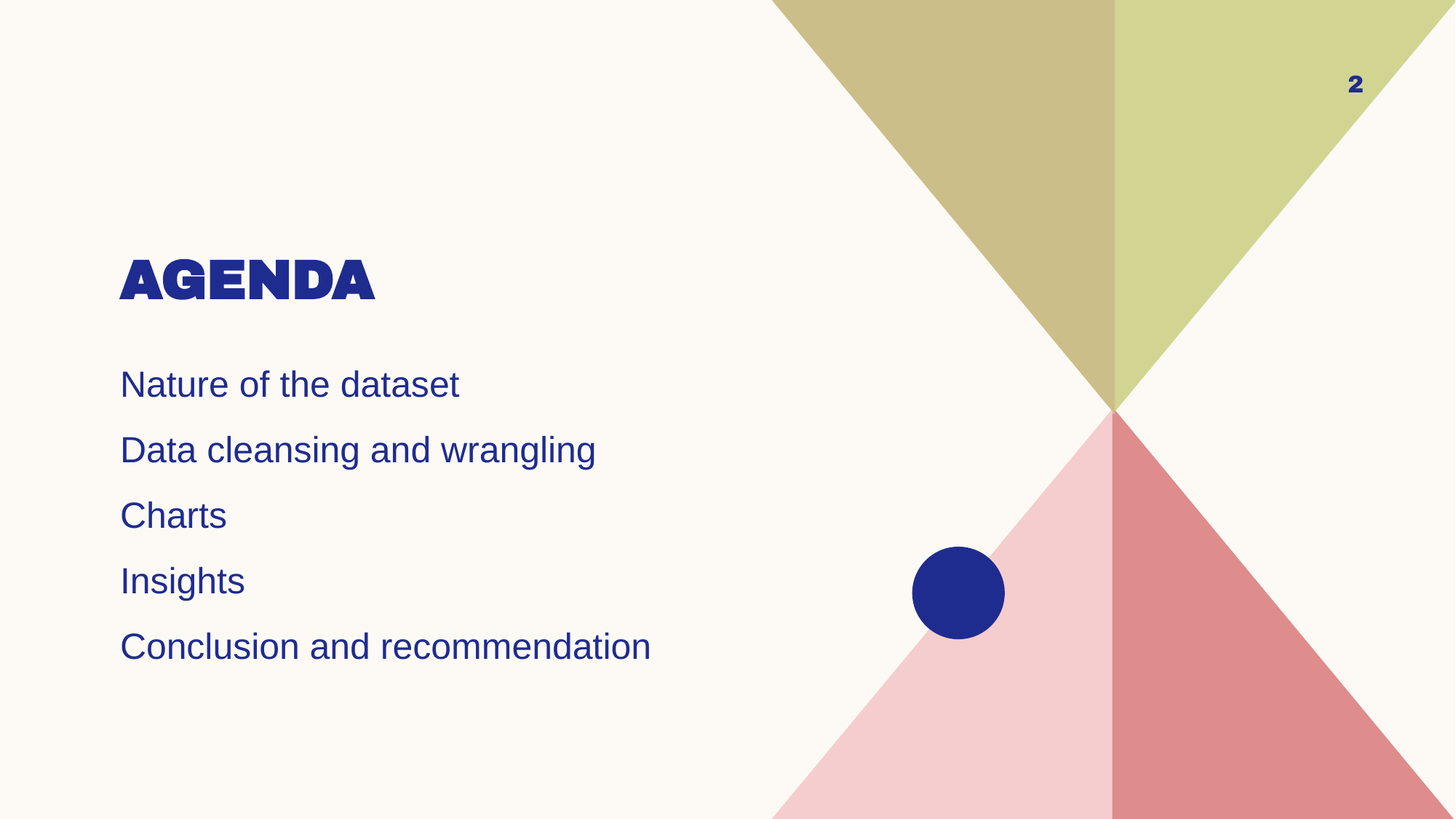

2
# agenda
Nature of the dataset
Data cleansing and wrangling
Charts
Insights
Conclusion and recommendation